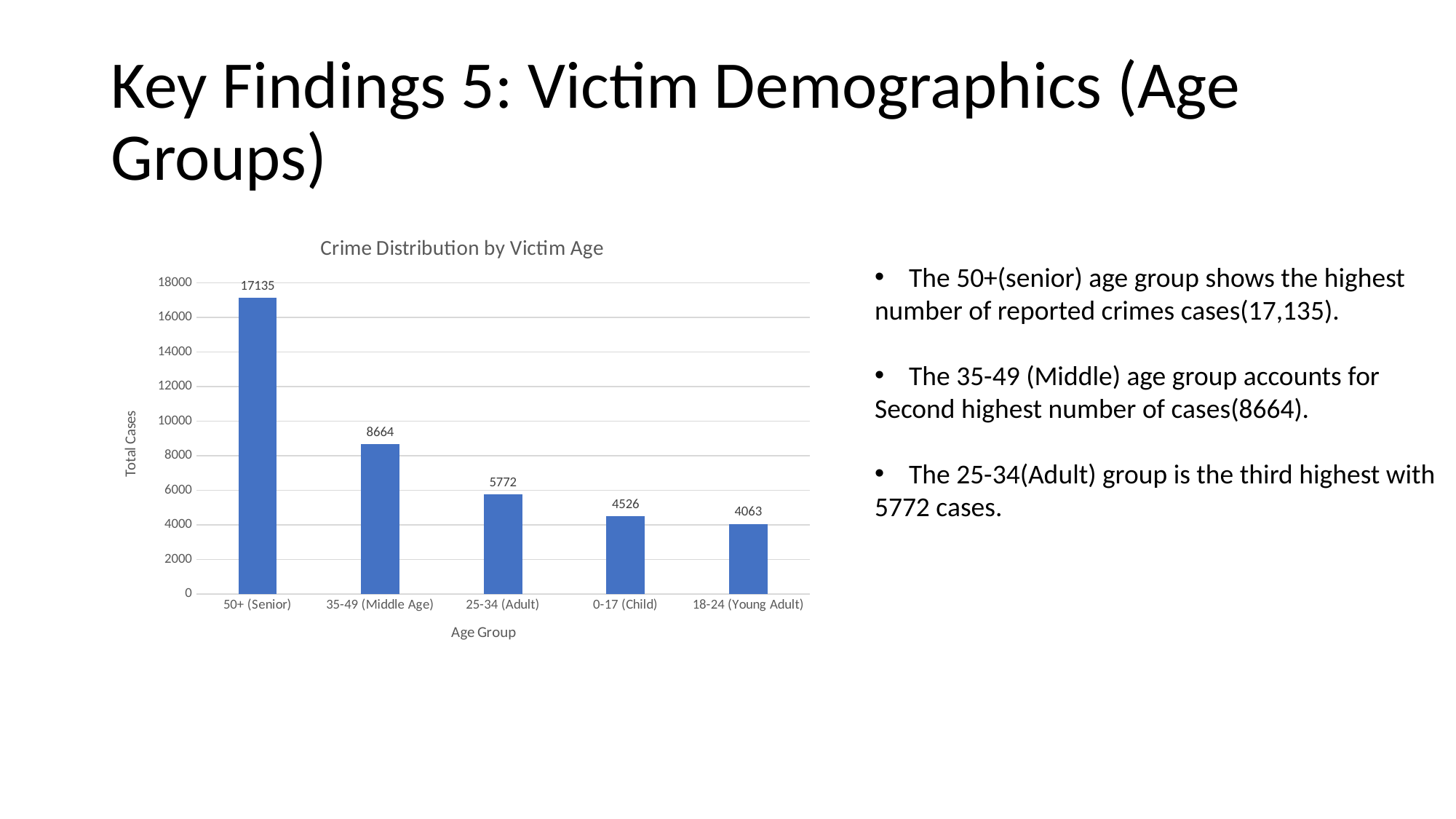

# Key Findings 5: Victim Demographics (Age Groups)

### Chart: Crime Distribution by Victim Age

| Category | TotalCases |
|---|---|
| 50+ (Senior) | 17135.0 |
| 35-49 (Middle Age) | 8664.0 |
| 25-34 (Adult) | 5772.0 |
| 0-17 (Child) | 4526.0 |
| 18-24 (Young Adult) | 4063.0 |
The 50+(senior) age group shows the highest
number of reported crimes cases(17,135).

The 35-49 (Middle) age group accounts for
Second highest number of cases(8664).

The 25-34(Adult) group is the third highest with
5772 cases.